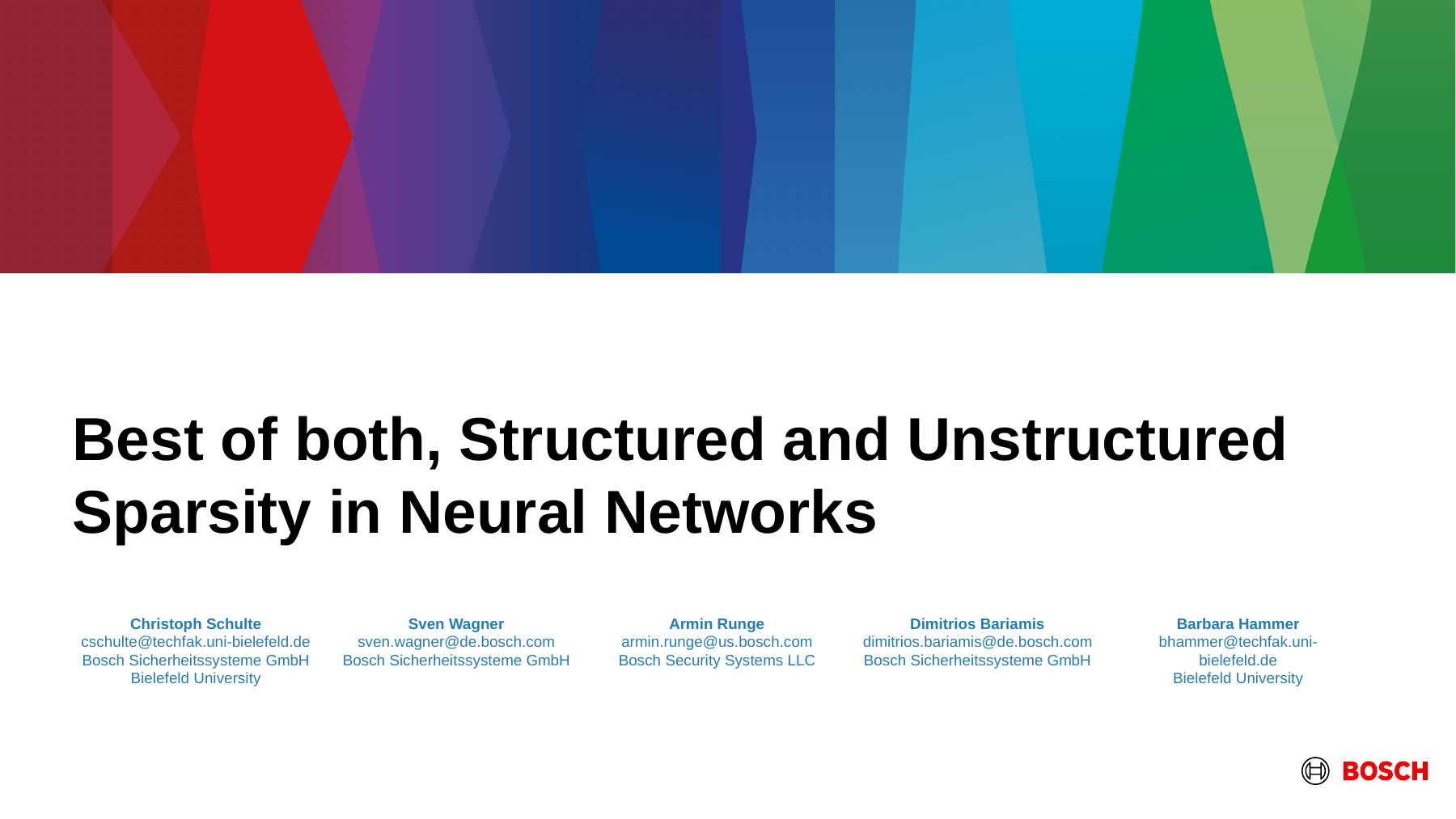

# Best of both, Structured and Unstructured Sparsity in Neural Networks
Sven Wagner, 09.05.2023
Christoph Schulte
cschulte@techfak.uni-bielefeld.de
Bosch Sicherheitssysteme GmbH
Bielefeld University
Sven Wagner
sven.wagner@de.bosch.com
Bosch Sicherheitssysteme GmbH
Armin Runge
armin.runge@us.bosch.com
Bosch Security Systems LLC
Dimitrios Bariamis
dimitrios.bariamis@de.bosch.com
Bosch Sicherheitssysteme GmbH
Barbara Hammer
bhammer@techfak.uni-bielefeld.de
Bielefeld University